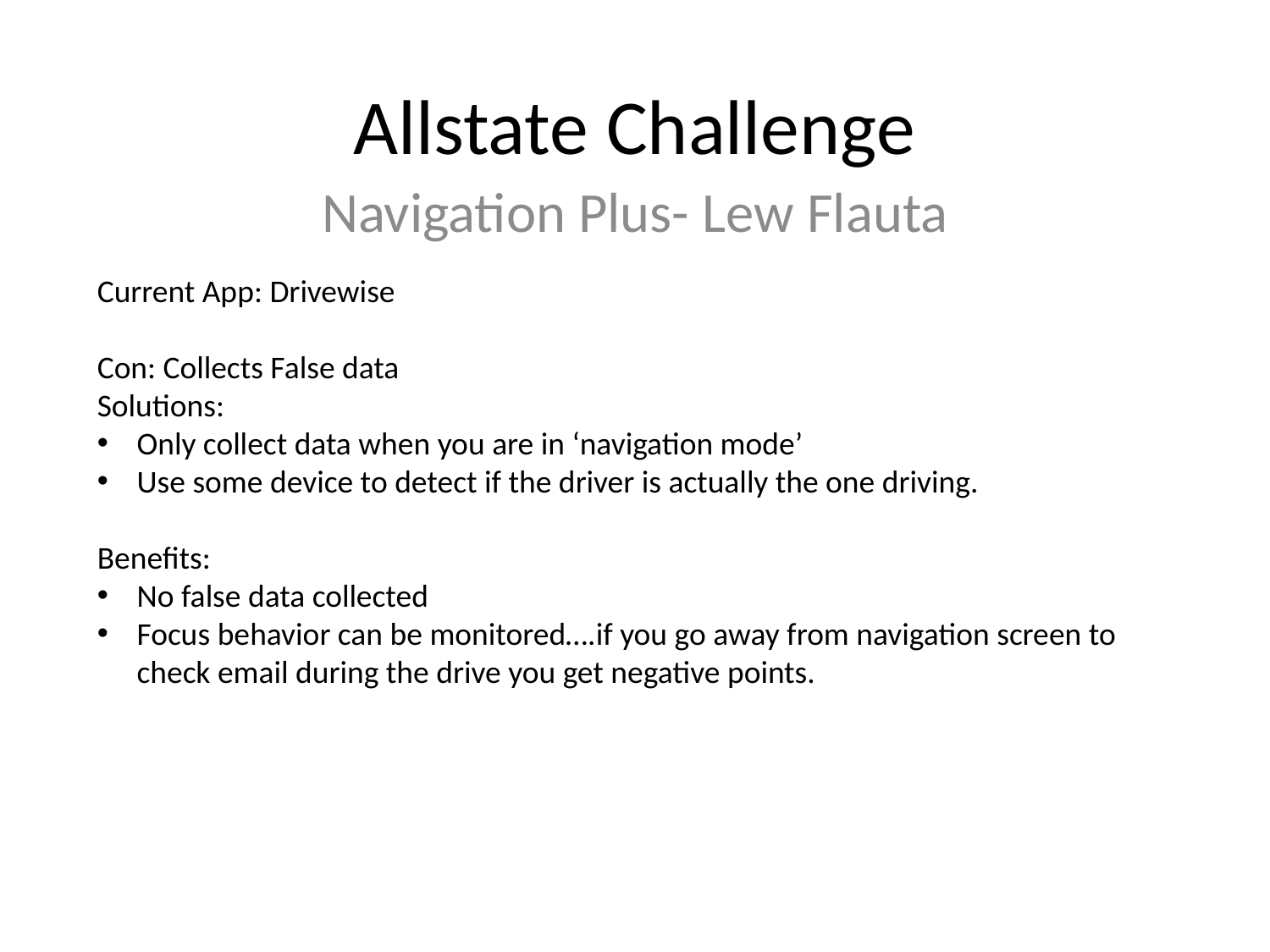

# Allstate Challenge
Navigation Plus- Lew Flauta
Current App: Drivewise

Con: Collects False data
Solutions:
Only collect data when you are in ‘navigation mode’
Use some device to detect if the driver is actually the one driving.

Benefits:
No false data collected
Focus behavior can be monitored….if you go away from navigation screen to check email during the drive you get negative points.